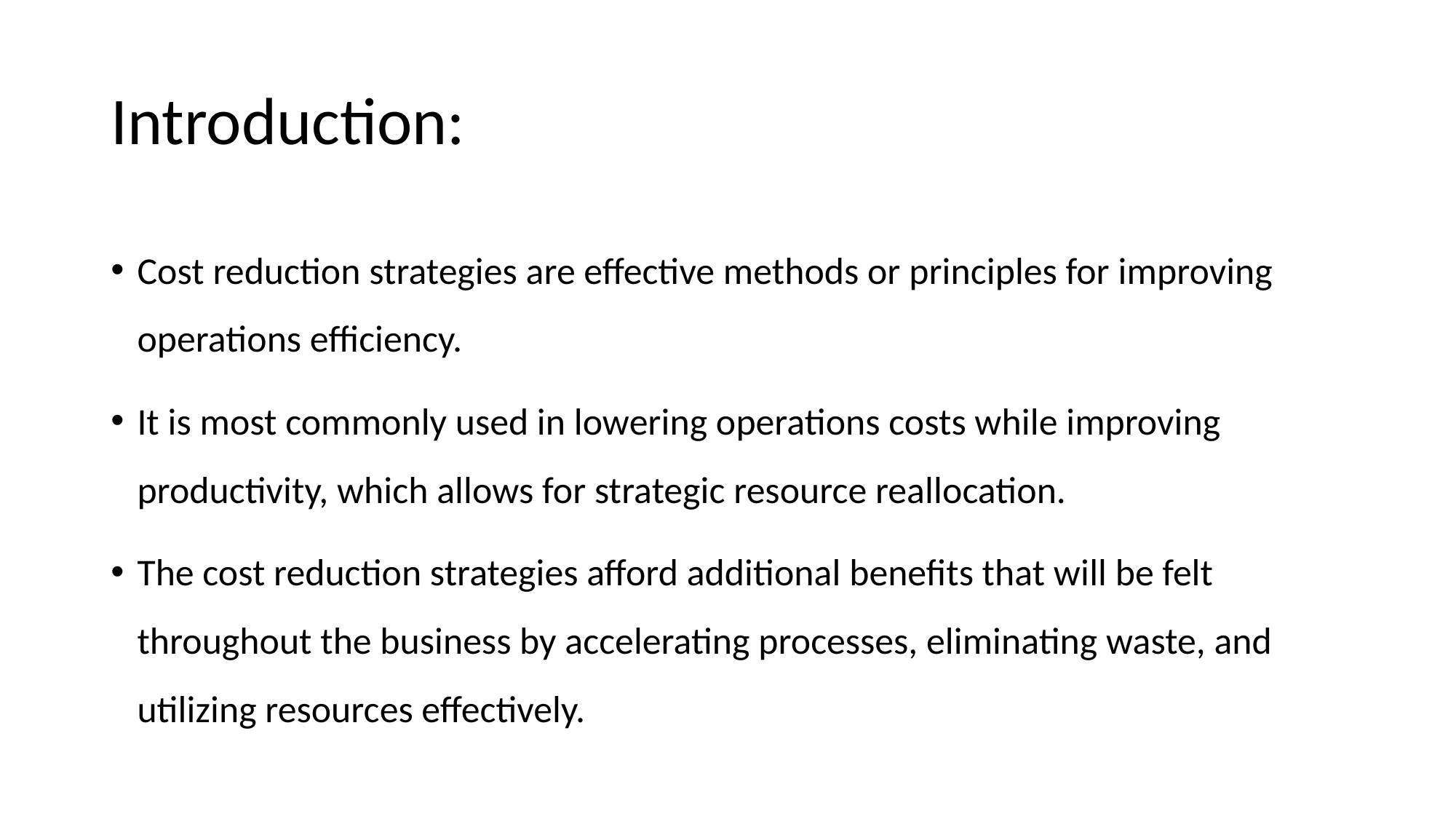

# Introduction:
Cost reduction strategies are effective methods or principles for improving operations efficiency.
It is most commonly used in lowering operations costs while improving productivity, which allows for strategic resource reallocation.
The cost reduction strategies afford additional benefits that will be felt throughout the business by accelerating processes, eliminating waste, and utilizing resources effectively.